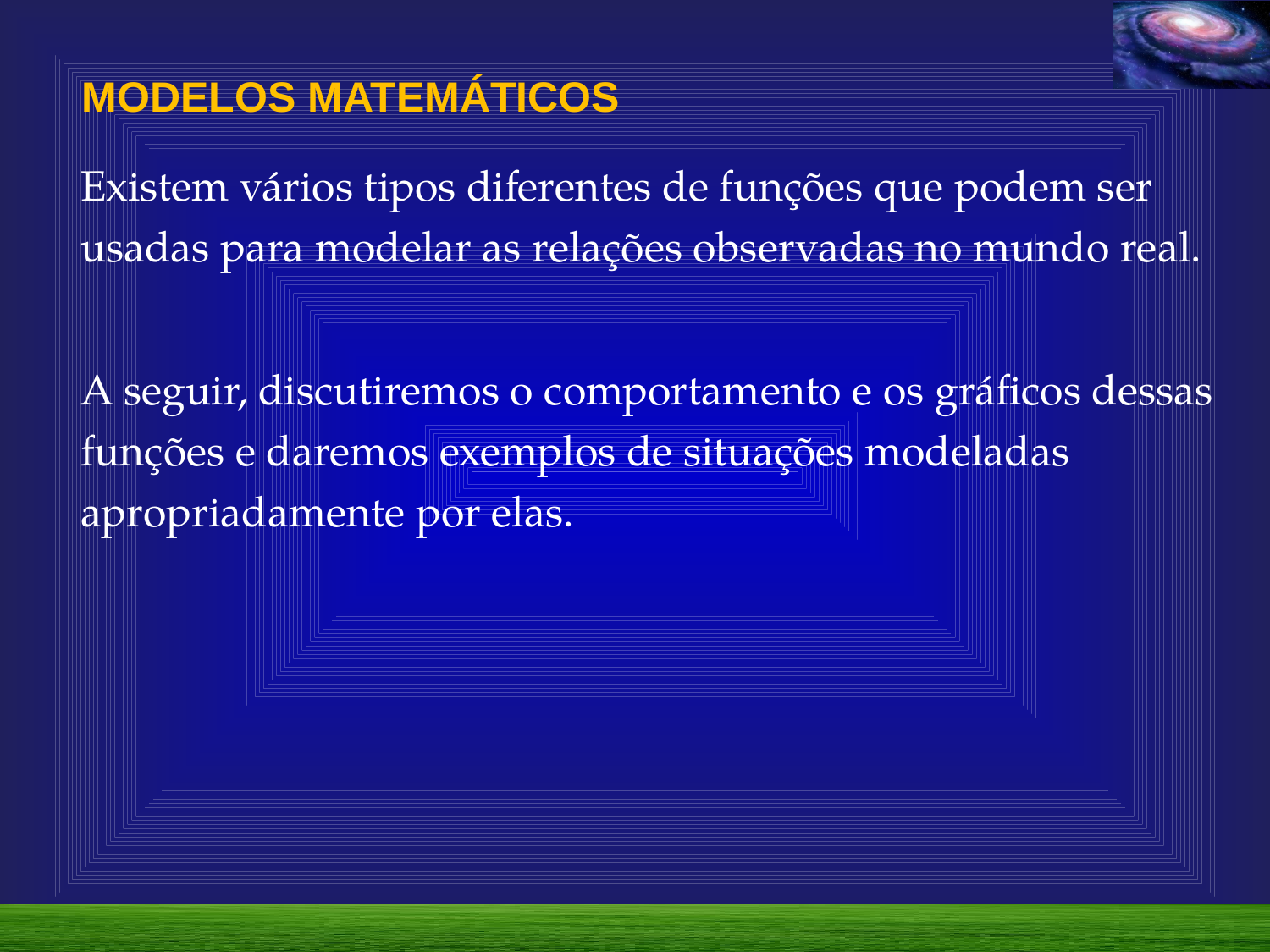

MODELOS MATEMÁTICOS
Existem vários tipos diferentes de funções que podem ser usadas para modelar as relações observadas no mundo real.

A seguir, discutiremos o comportamento e os gráficos dessas funções e daremos exemplos de situações modeladas apropriadamente por elas.